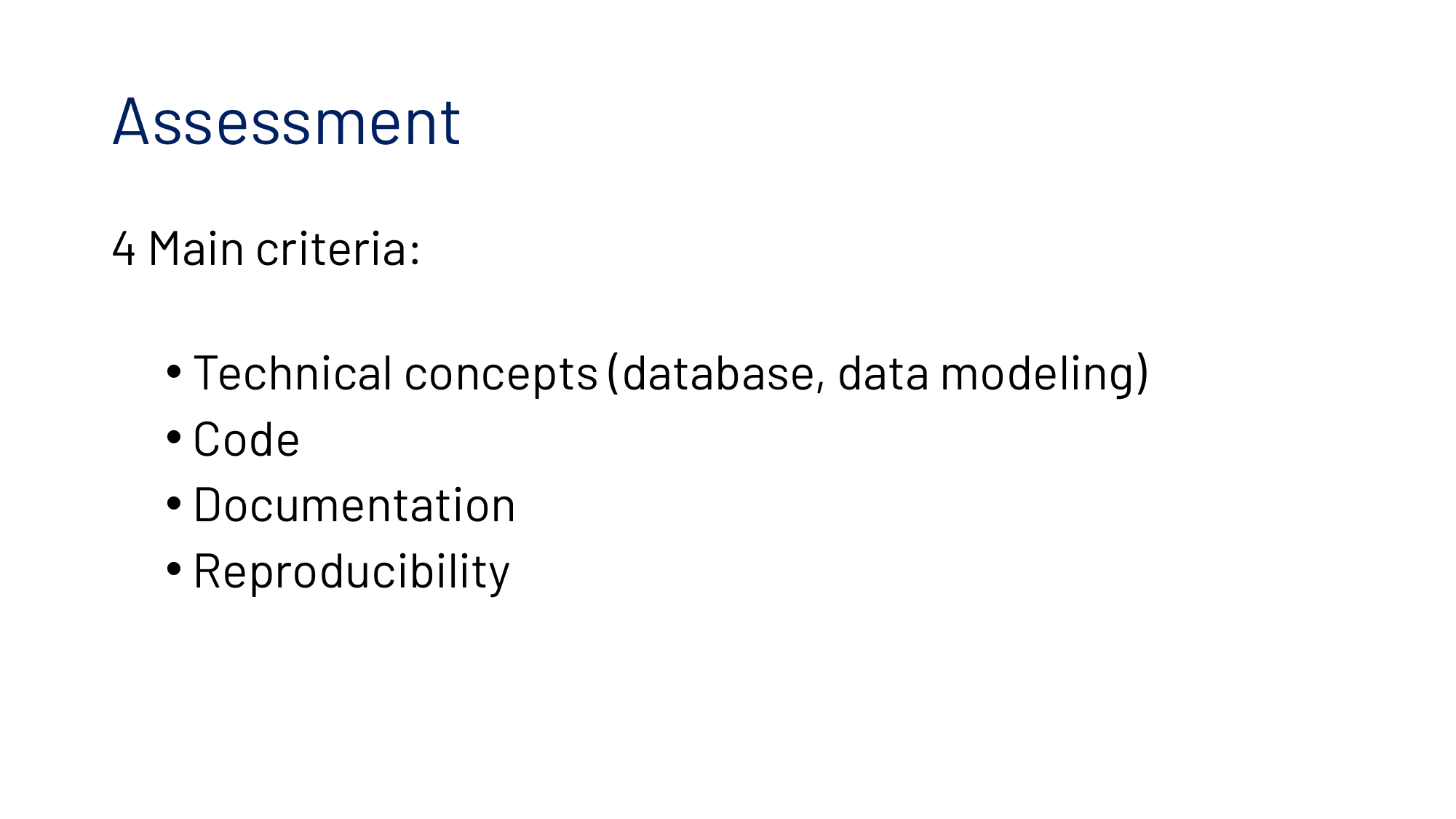

# Assessment
4 Main criteria:
Technical concepts (database, data modeling)
Code
Documentation
Reproducibility